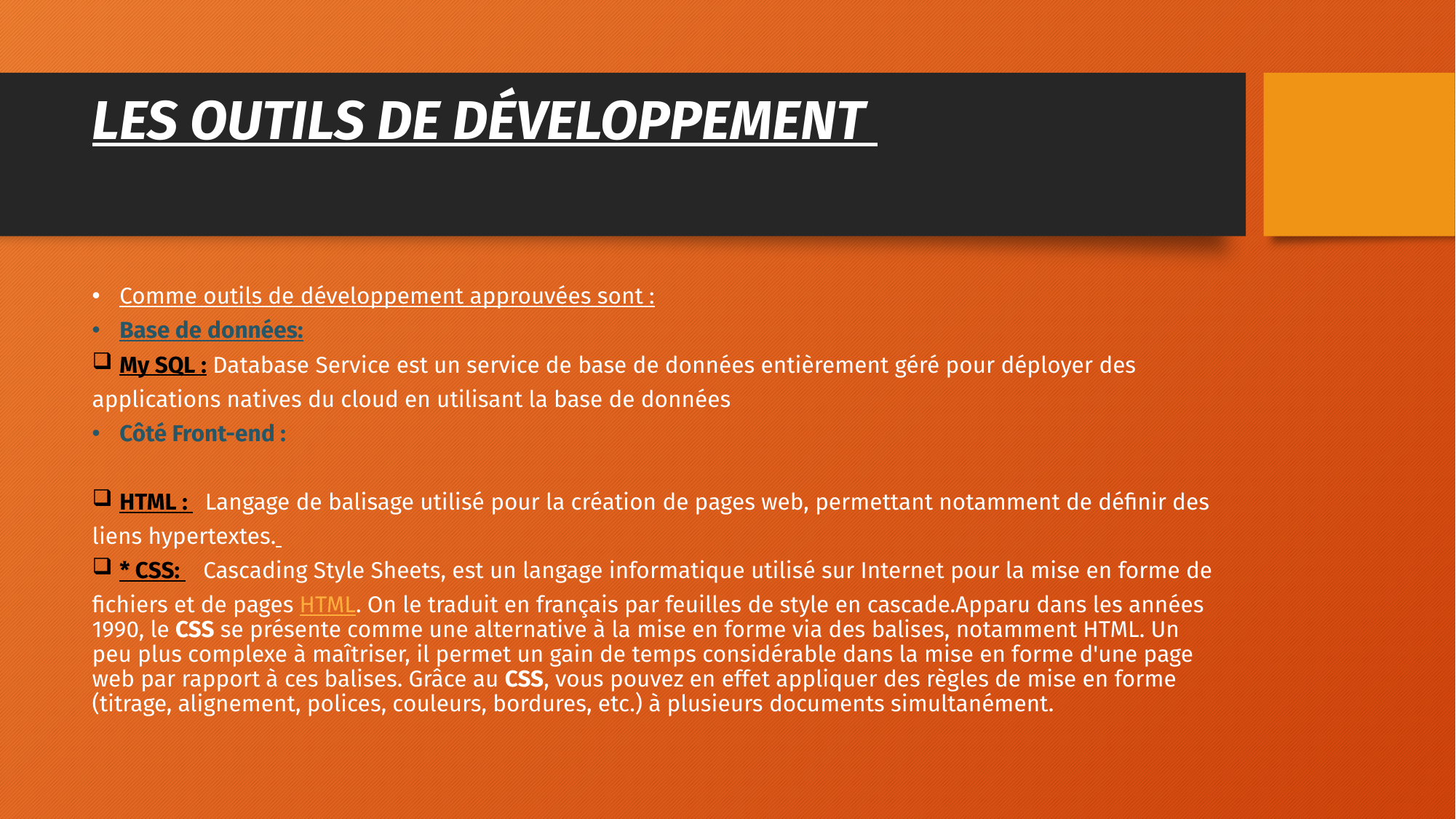

# Les outils de développement
Comme outils de développement approuvées sont :
Base de données:
My SQL : Database Service est un service de base de données entièrement géré pour déployer des
applications natives du cloud en utilisant la base de données
Côté Front-end :

HTML :   Langage de balisage utilisé pour la création de pages web, permettant notamment de définir des
liens hypertextes.
* CSS:    Cascading Style Sheets, est un langage informatique utilisé sur Internet pour la mise en forme de
fichiers et de pages HTML. On le traduit en français par feuilles de style en cascade.Apparu dans les années 1990, le CSS se présente comme une alternative à la mise en forme via des balises, notamment HTML. Un peu plus complexe à maîtriser, il permet un gain de temps considérable dans la mise en forme d'une page web par rapport à ces balises. Grâce au CSS, vous pouvez en effet appliquer des règles de mise en forme (titrage, alignement, polices, couleurs, bordures, etc.) à plusieurs documents simultanément.